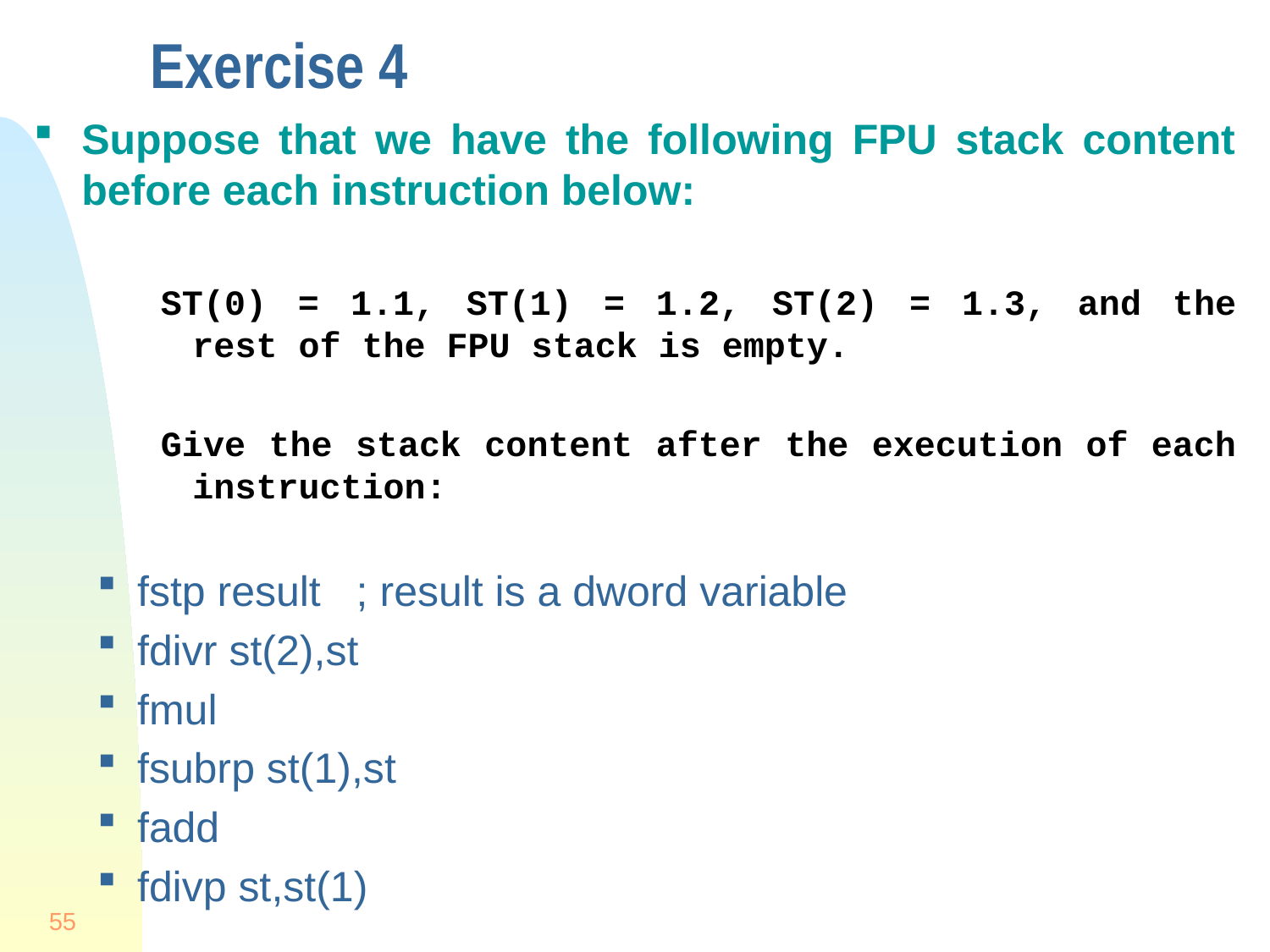

# Exercise 4
Suppose that we have the following FPU stack content before each instruction below:

ST(0) = 1.1, ST(1) = 1.2, ST(2) = 1.3, and the rest of the FPU stack is empty.

Give the stack content after the execution of each instruction:

fstp result   ; result is a dword variable
fdivr st(2),st
fmul
fsubrp st(1),st
fadd
fdivp st,st(1)
55